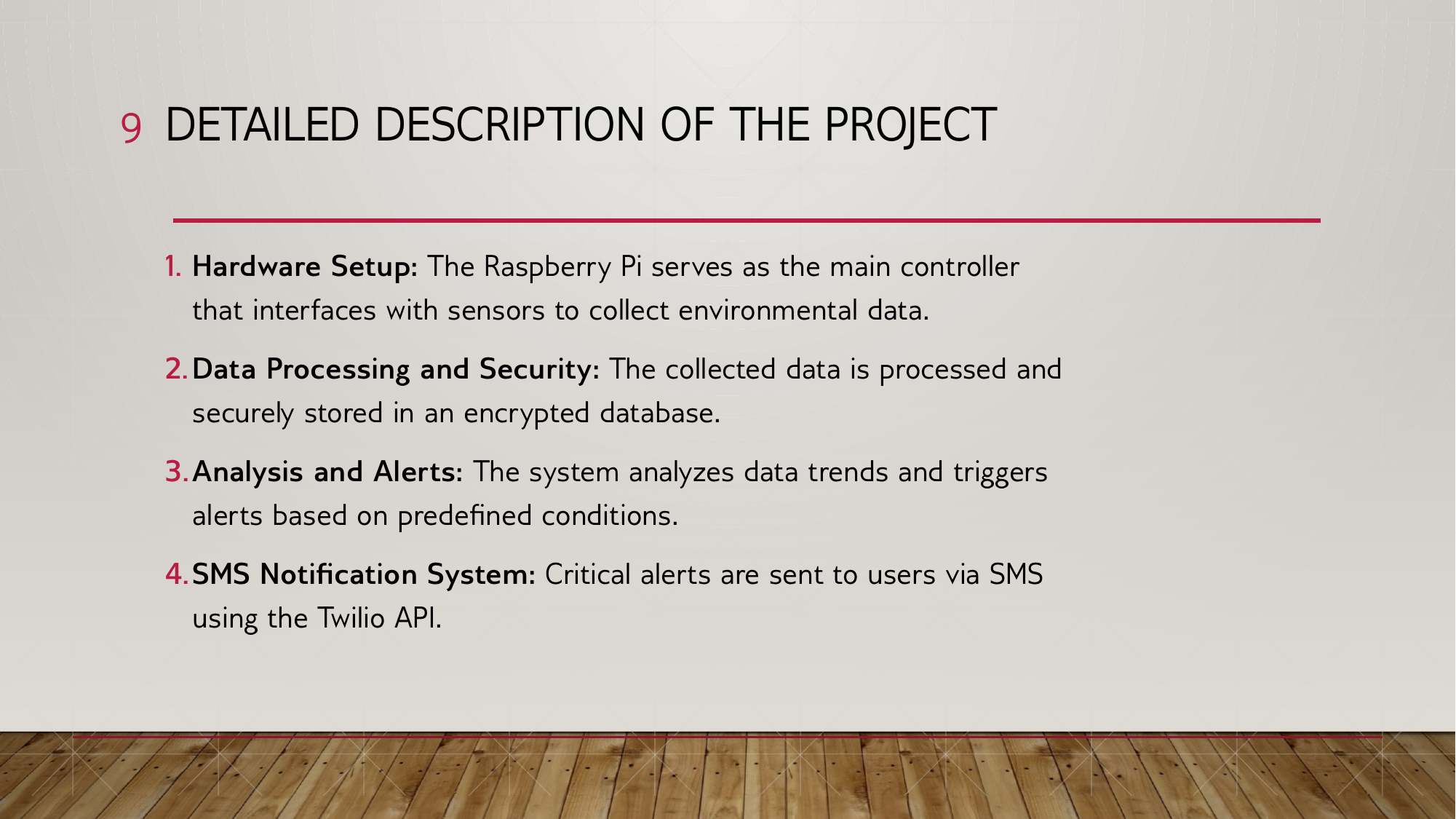

# Detailed Description of the Project
9
Hardware Setup: The Raspberry Pi serves as the main controller that interfaces with sensors to collect environmental data.
Data Processing and Security: The collected data is processed and securely stored in an encrypted database.
Analysis and Alerts: The system analyzes data trends and triggers alerts based on predefined conditions.
SMS Notification System: Critical alerts are sent to users via SMS using the Twilio API.